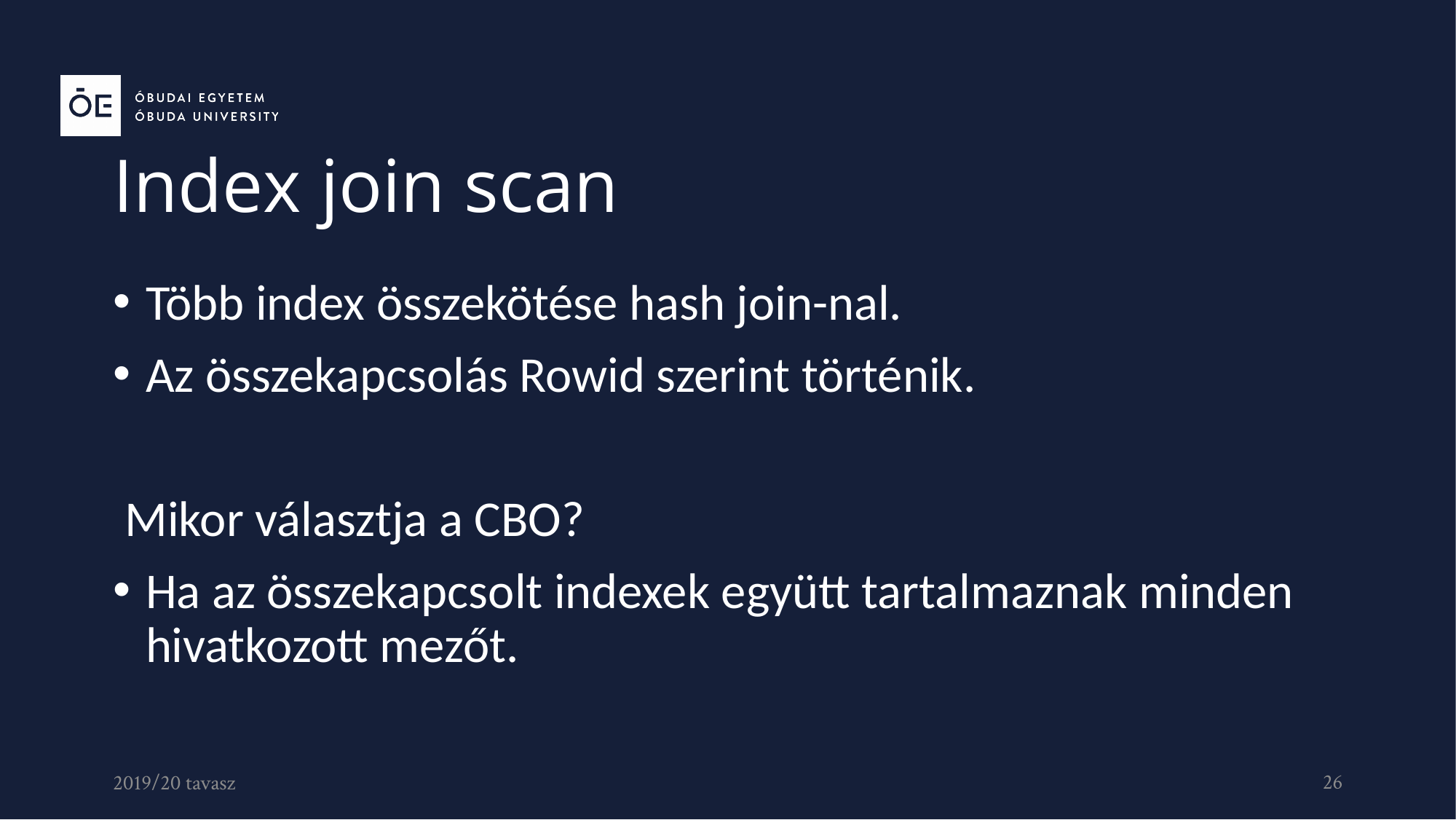

Index join scan
Több index összekötése hash join-nal.
Az összekapcsolás Rowid szerint történik.

Mikor választja a CBO?
Ha az összekapcsolt indexek együtt tartalmaznak minden hivatkozott mezőt.

2019/20 tavasz
26